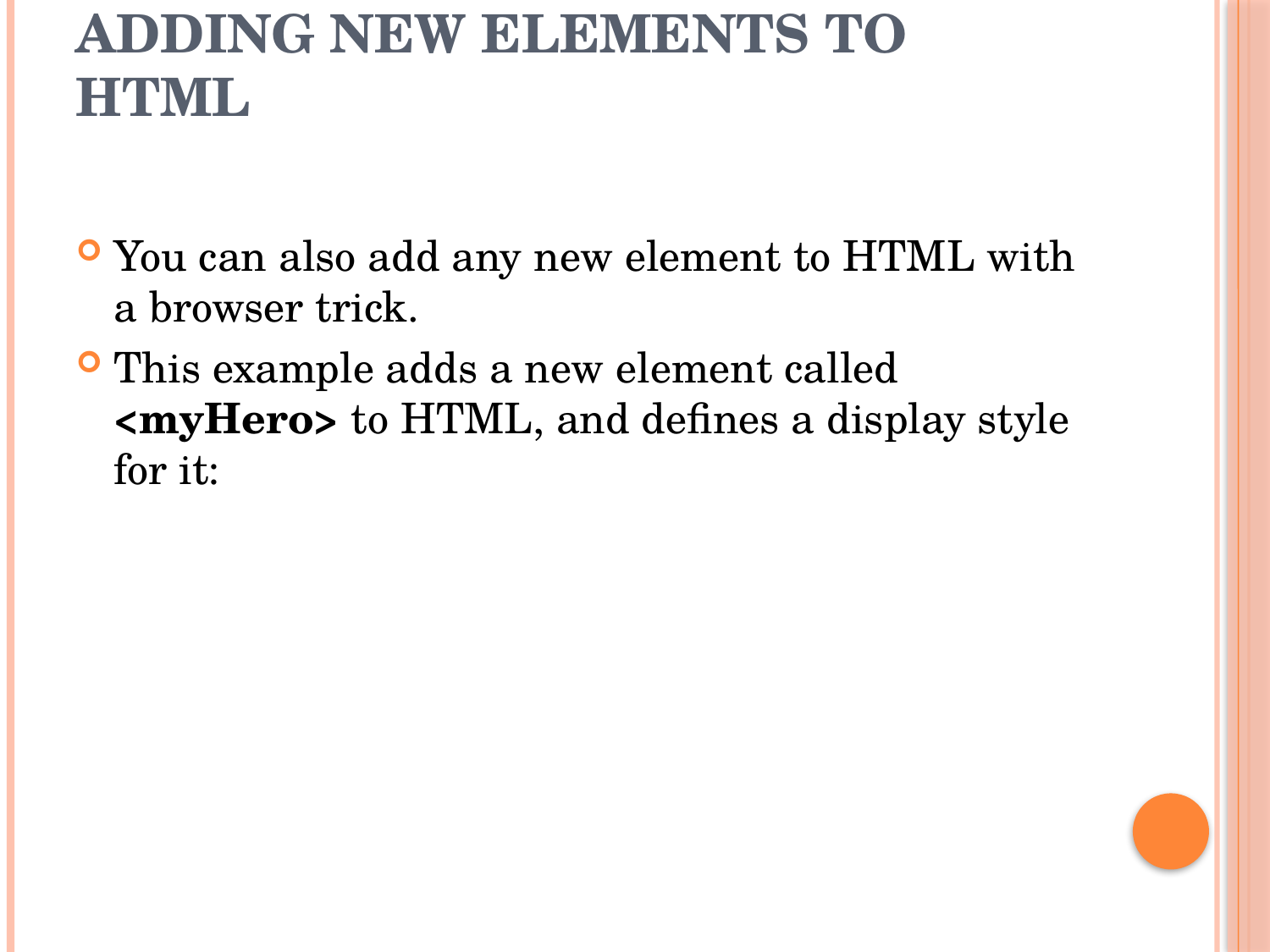

# Adding New Elements to HTML
You can also add any new element to HTML with a browser trick.
This example adds a new element called <myHero> to HTML, and defines a display style for it: